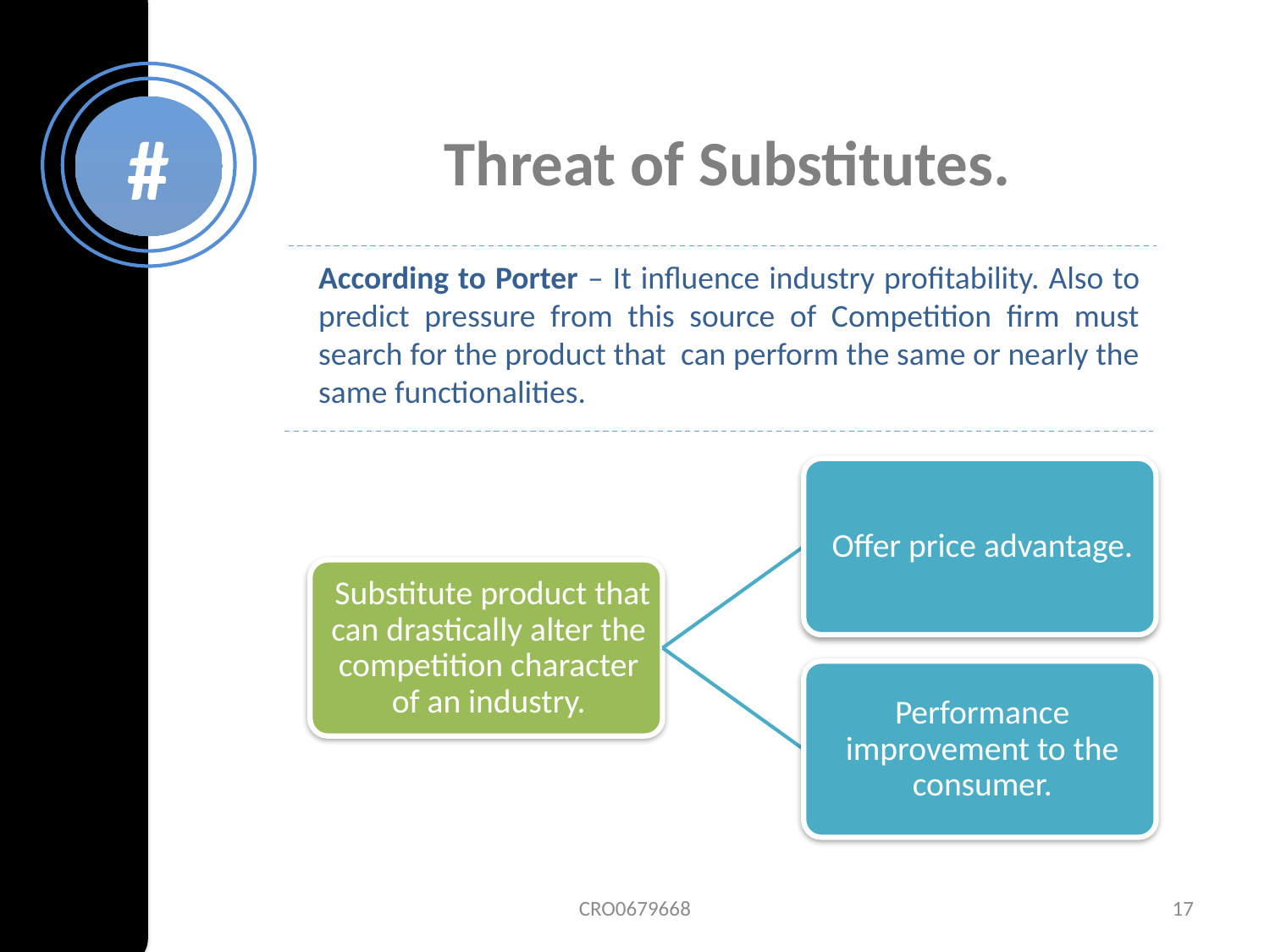

#
Threat of Substitutes.

According to Porter – It influence industry profitability. Also to predict pressure from this source of Competition firm must search for the product that  can perform the same or nearly the same functionalities.
 Substitute product that can drastically alter the competition character of an industry.

Offer price advantage.

Performance improvement to the consumer.
CRO0679668
17